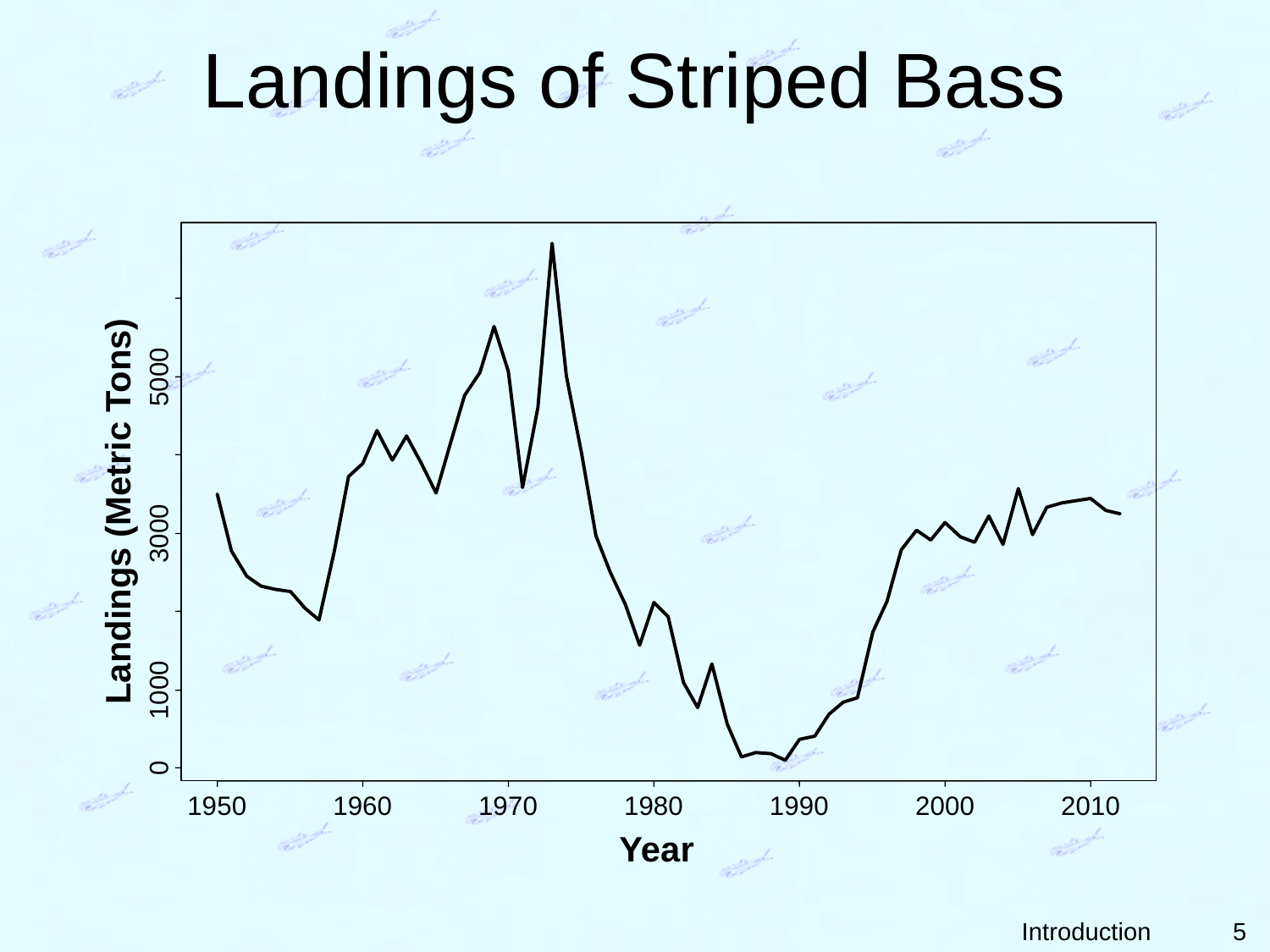

# Landings of Striped Bass

5000

Landings (Metric Tons)
3000

1000

0

1950
1960
1970
1980
1990
2000
2010
Year
5
Introduction